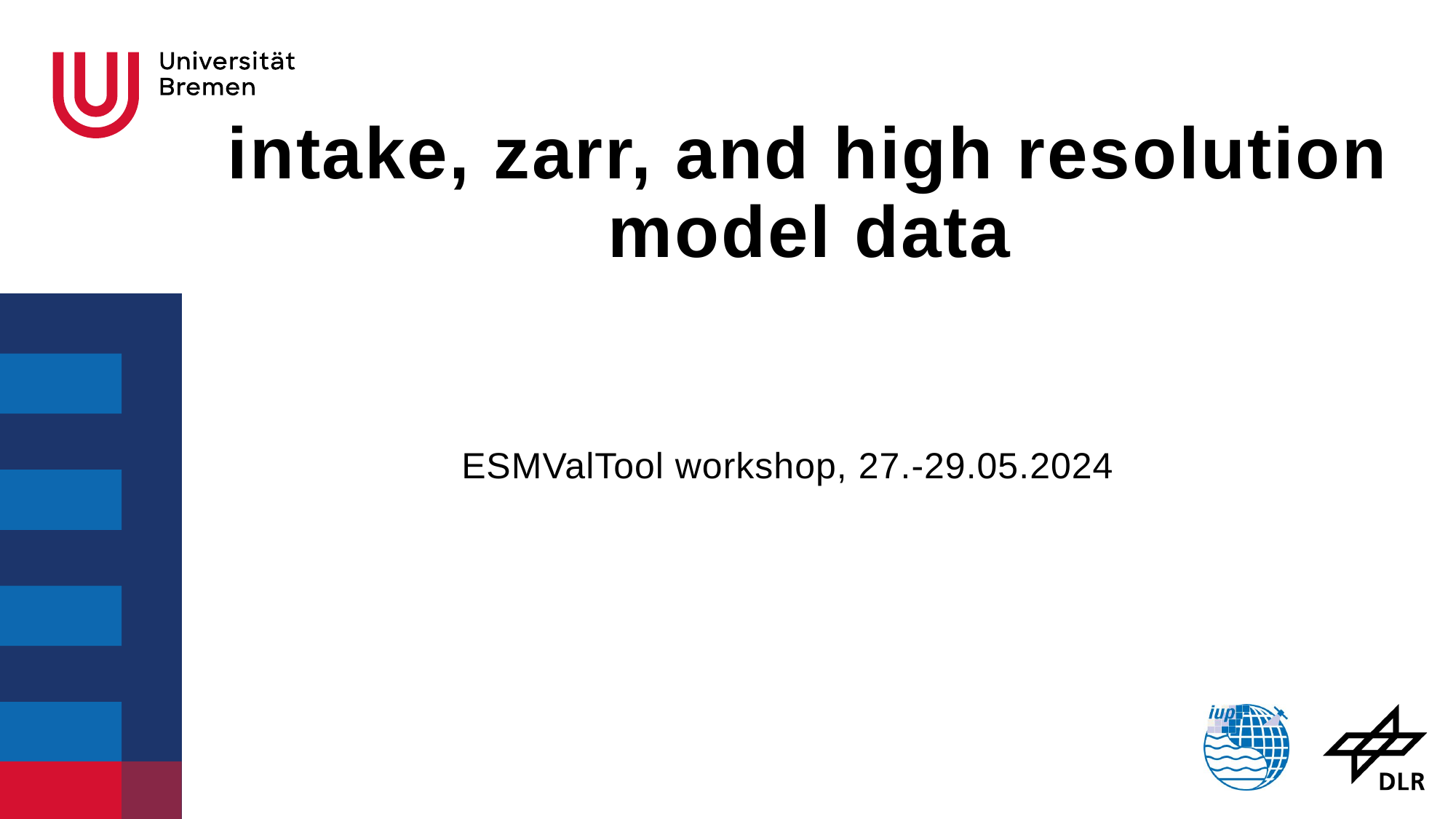

# intake, zarr, and high resolution model data
ESMValTool workshop, 27.-29.05.2024